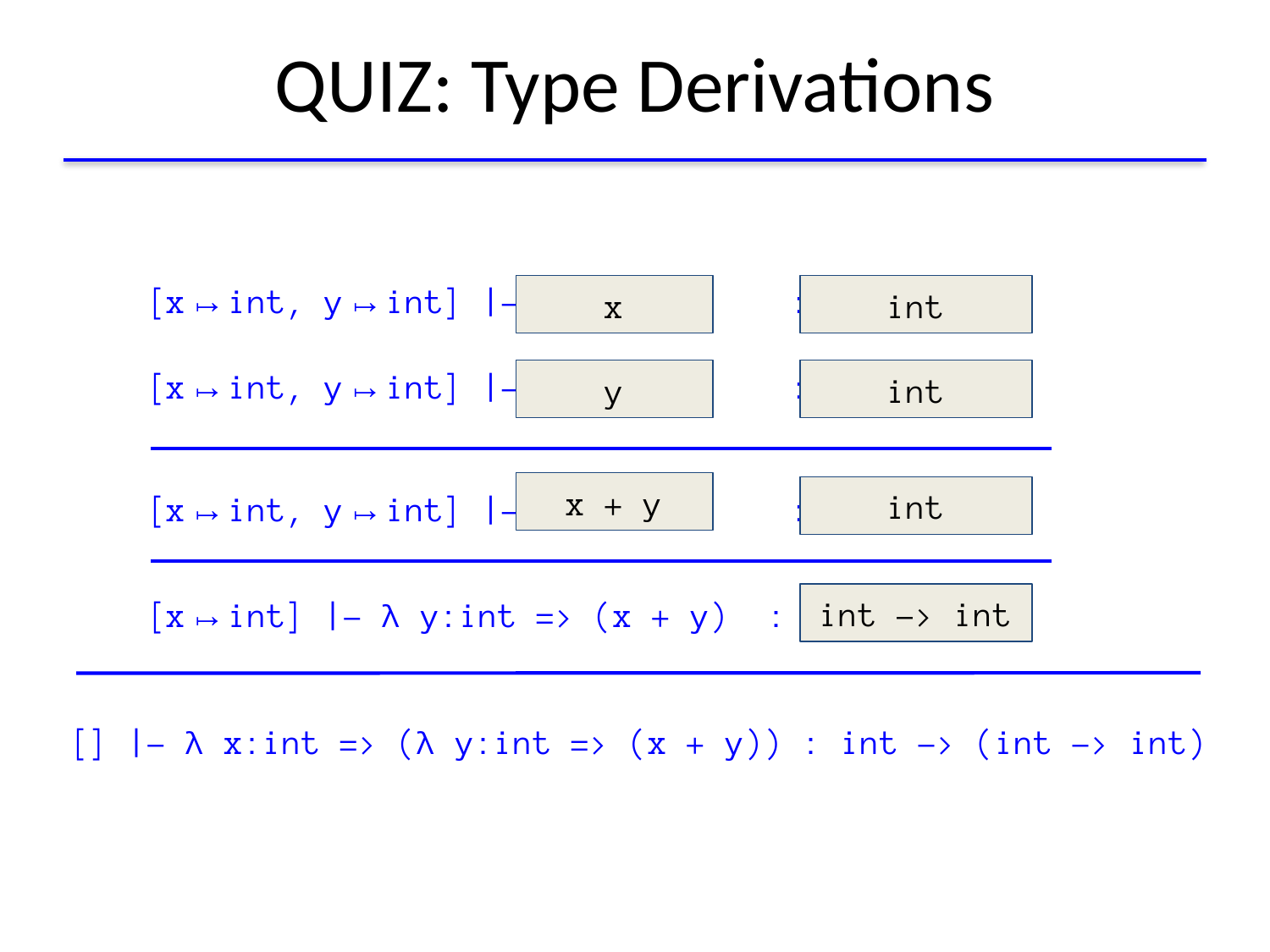

# QUIZ: Type Derivations
       [x↦int, y↦int] |-              :
       [x↦int, y↦int] |-              :

       [x↦int, y↦int] |-              :

       [x↦int] |- λ y:int => (x + y)  :

   [] |- λ x:int => (λ y:int => (x + y)) : int -> (int -> int)
x
int
y
int
x + y
int
int -> int